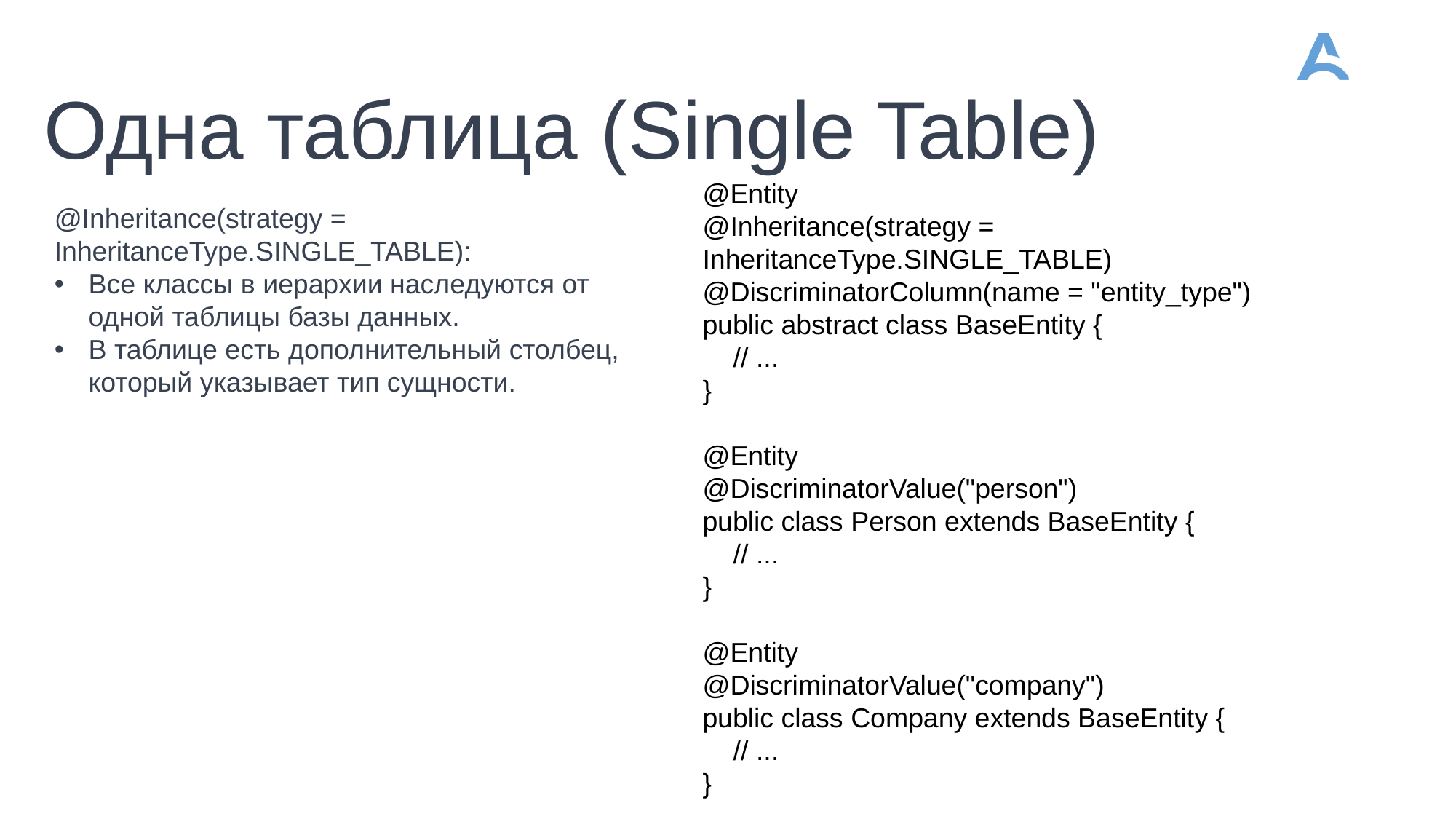

Одна таблица (Single Table)
@Entity
@Inheritance(strategy = InheritanceType.SINGLE_TABLE)
@DiscriminatorColumn(name = "entity_type")
public abstract class BaseEntity {
    // ...
}

@Entity
@DiscriminatorValue("person")
public class Person extends BaseEntity {
    // ...
}

@Entity
@DiscriminatorValue("company")
public class Company extends BaseEntity {
    // ...
}
@Inheritance(strategy = InheritanceType.SINGLE_TABLE):
Все классы в иерархии наследуются от одной таблицы базы данных.
В таблице есть дополнительный столбец, который указывает тип сущности.